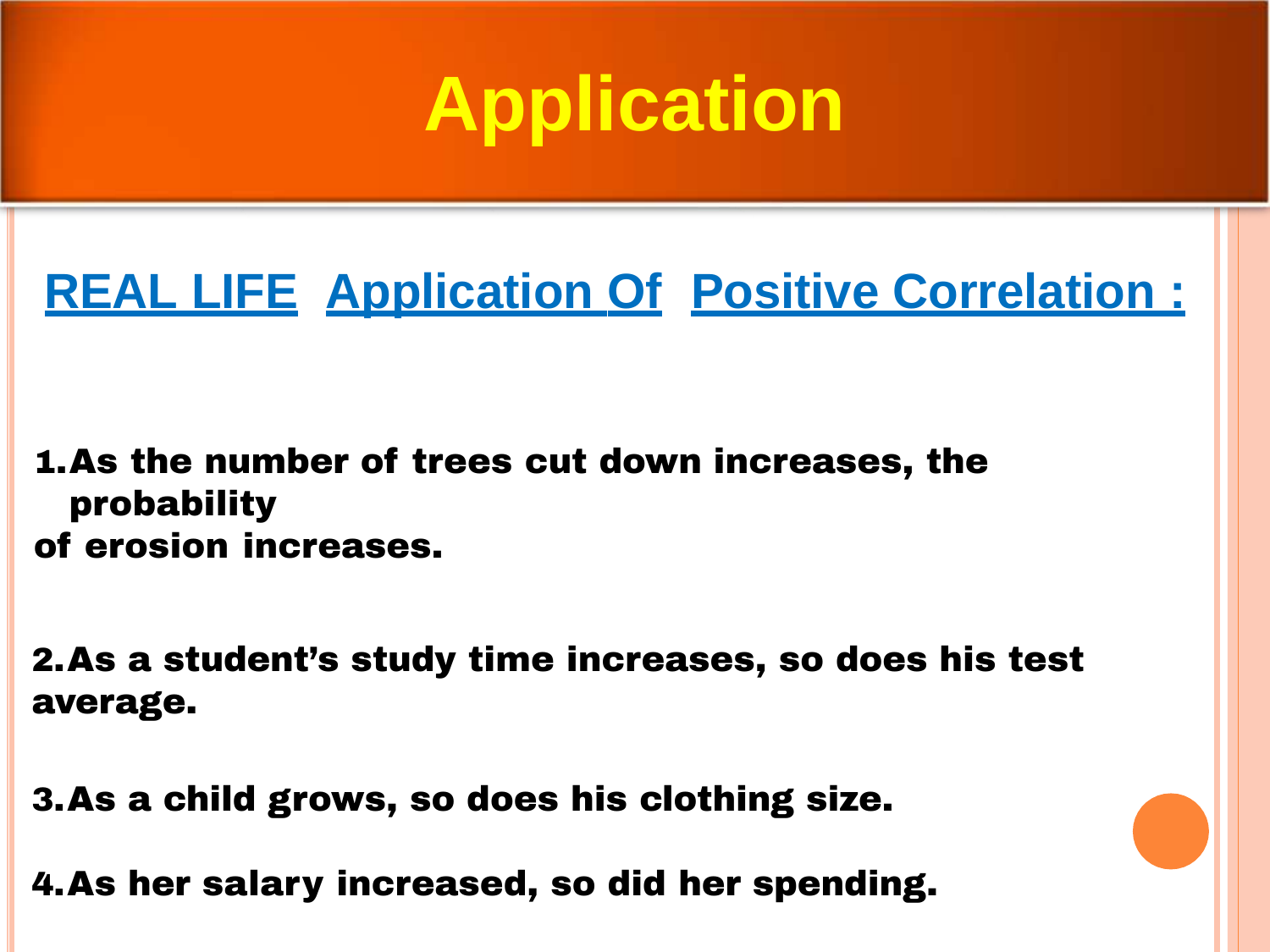

# Application
REAL LIFE	Application Of	Positive Correlation :
As the number of trees cut down increases, the probability
of erosion increases.

As a student’s study time increases, so does his test
average.

As a child grows, so does his clothing size.
As her salary increased, so did her spending.